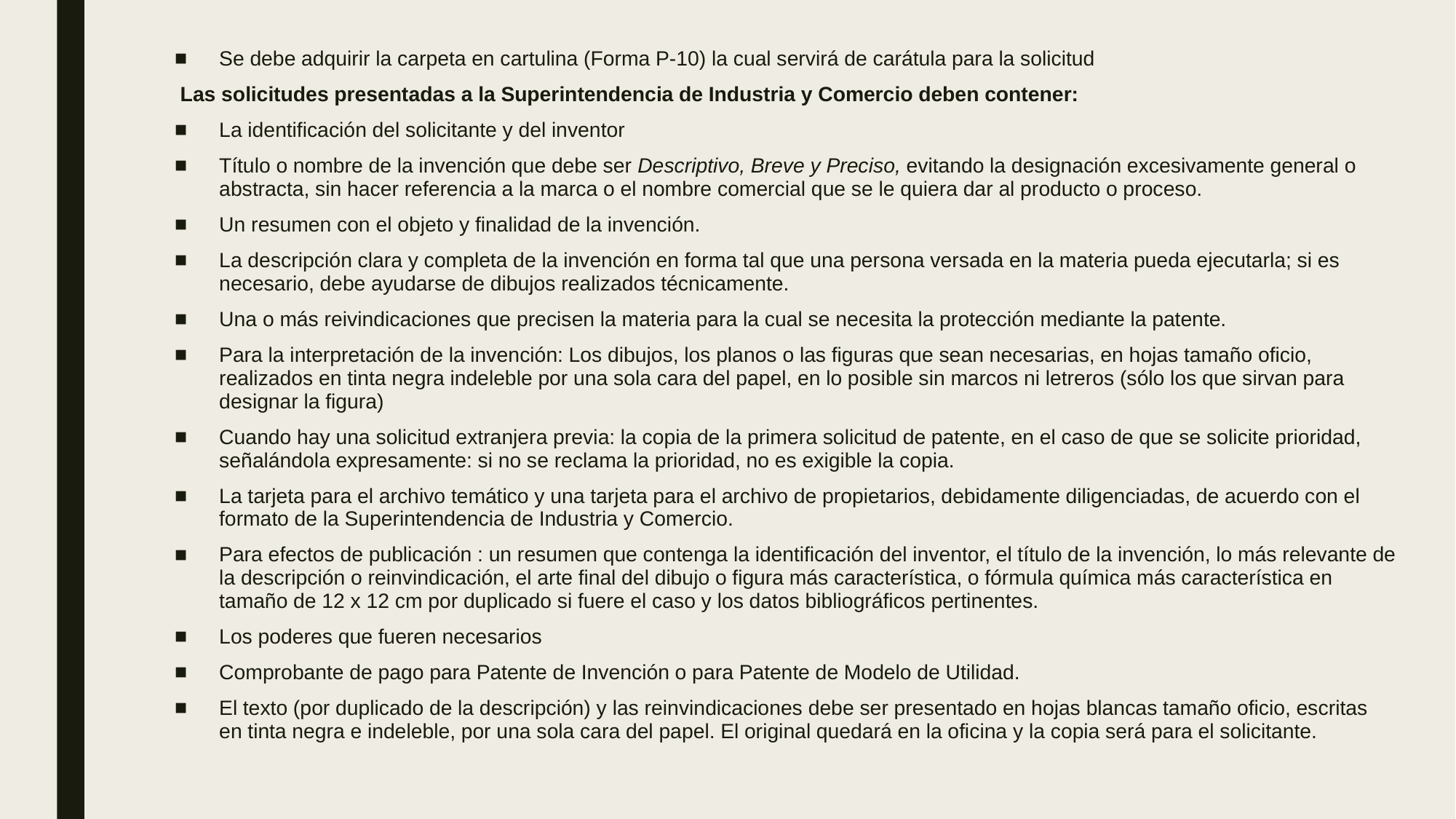

Se debe adquirir la carpeta en cartulina (Forma P-10) la cual servirá de carátula para la solicitud
 Las solicitudes presentadas a la Superintendencia de Industria y Comercio deben contener:
La identificación del solicitante y del inventor
Título o nombre de la invención que debe ser Descriptivo, Breve y Preciso, evitando la designación excesivamente general o abstracta, sin hacer referencia a la marca o el nombre comercial que se le quiera dar al producto o proceso.
Un resumen con el objeto y finalidad de la invención.
La descripción clara y completa de la invención en forma tal que una persona versada en la materia pueda ejecutarla; si es necesario, debe ayudarse de dibujos realizados técnicamente.
Una o más reivindicaciones que precisen la materia para la cual se necesita la protección mediante la patente.
Para la interpretación de la invención: Los dibujos, los planos o las figuras que sean necesarias, en hojas tamaño oficio, realizados en tinta negra indeleble por una sola cara del papel, en lo posible sin marcos ni letreros (sólo los que sirvan para designar la figura)
Cuando hay una solicitud extranjera previa: la copia de la primera solicitud de patente, en el caso de que se solicite prioridad, señalándola expresamente: si no se reclama la prioridad, no es exigible la copia.
La tarjeta para el archivo temático y una tarjeta para el archivo de propietarios, debidamente diligenciadas, de acuerdo con el formato de la Superintendencia de Industria y Comercio.
Para efectos de publicación : un resumen que contenga la identificación del inventor, el título de la invención, lo más relevante de la descripción o reinvindicación, el arte final del dibujo o figura más característica, o fórmula química más característica en tamaño de 12 x 12 cm por duplicado si fuere el caso y los datos bibliográficos pertinentes.
Los poderes que fueren necesarios
Comprobante de pago para Patente de Invención o para Patente de Modelo de Utilidad.
El texto (por duplicado de la descripción) y las reinvindicaciones debe ser presentado en hojas blancas tamaño oficio, escritas en tinta negra e indeleble, por una sola cara del papel. El original quedará en la oficina y la copia será para el solicitante.